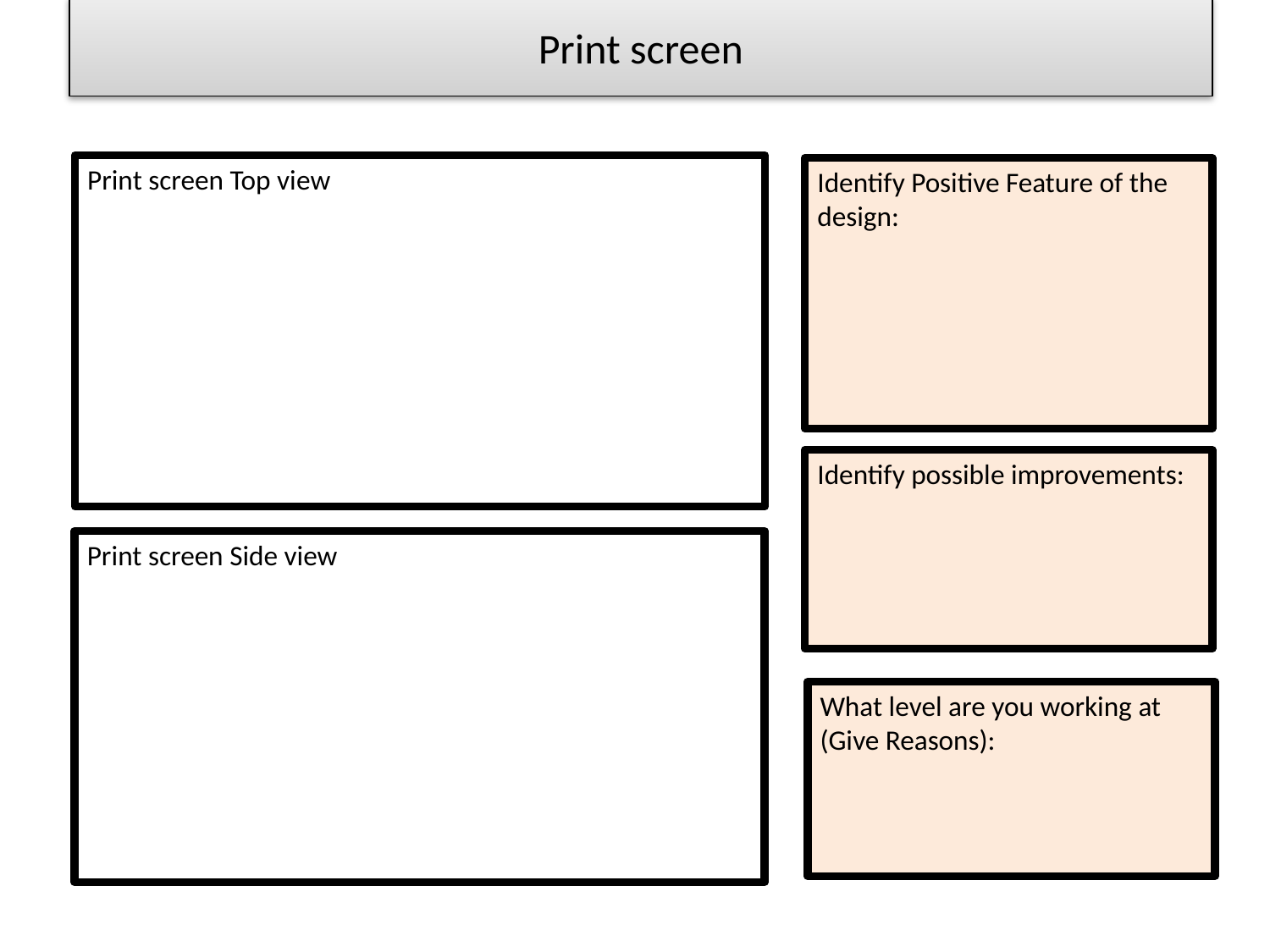

# Print screen
Print screen Top view

Identify Positive Feature of the design:

Identify possible improvements:

Print screen Side view

What level are you working at (Give Reasons):